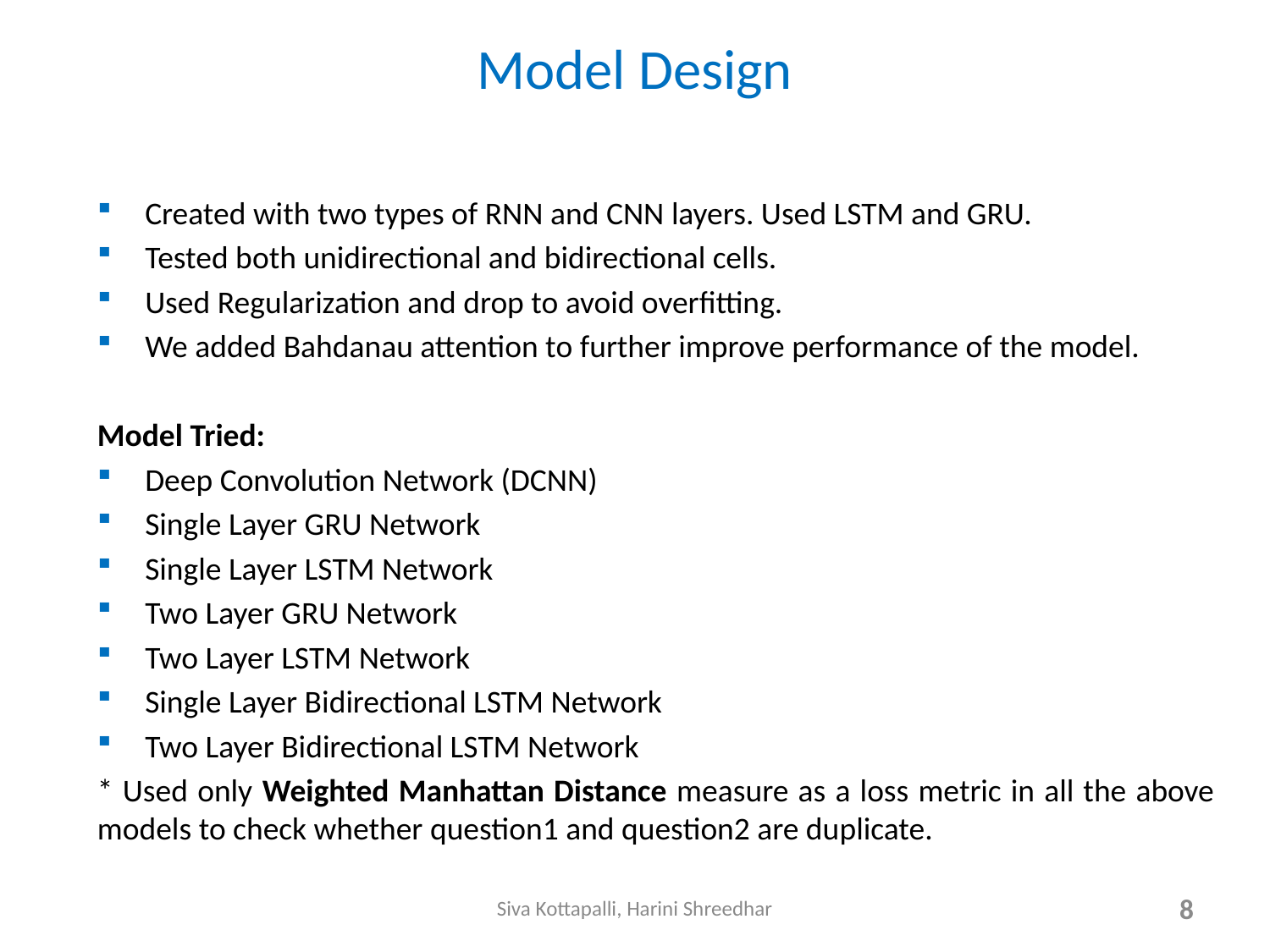

# Model Design

Created with two types of RNN and CNN layers. Used LSTM and GRU.
Tested both unidirectional and bidirectional cells.
Used Regularization and drop to avoid overfitting.
We added Bahdanau attention to further improve performance of the model.

Model Tried:
Deep Convolution Network (DCNN)
Single Layer GRU Network
Single Layer LSTM Network
Two Layer GRU Network
Two Layer LSTM Network
Single Layer Bidirectional LSTM Network
Two Layer Bidirectional LSTM Network
* Used only Weighted Manhattan Distance measure as a loss metric in all the above models to check whether question1 and question2 are duplicate.

Siva Kottapalli, Harini Shreedhar
8